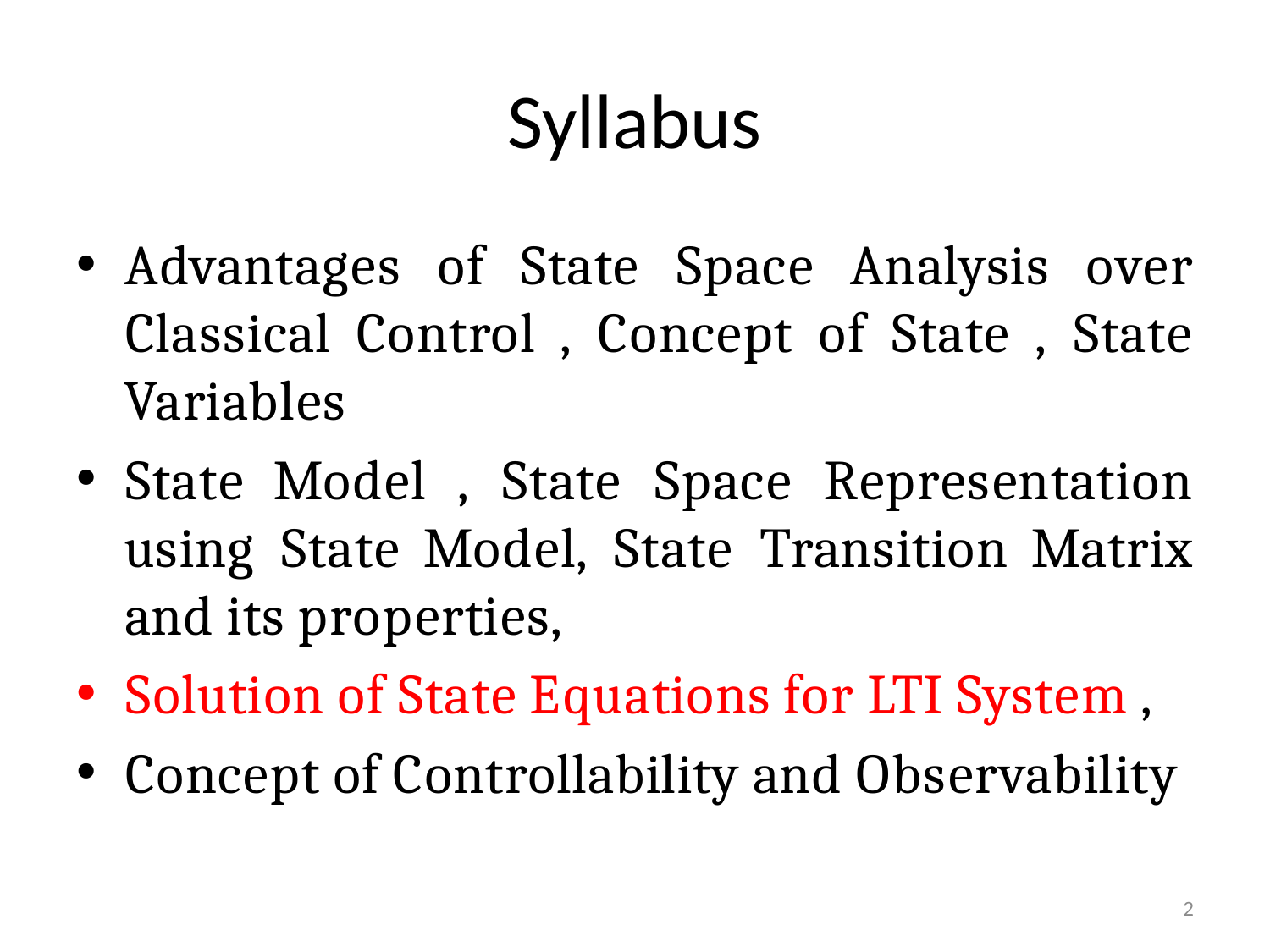

# Syllabus
Advantages of State Space Analysis over Classical Control , Concept of State , State Variables
State Model , State Space Representation using State Model, State Transition Matrix and its properties,
Solution of State Equations for LTI System ,
Concept of Controllability and Observability
2